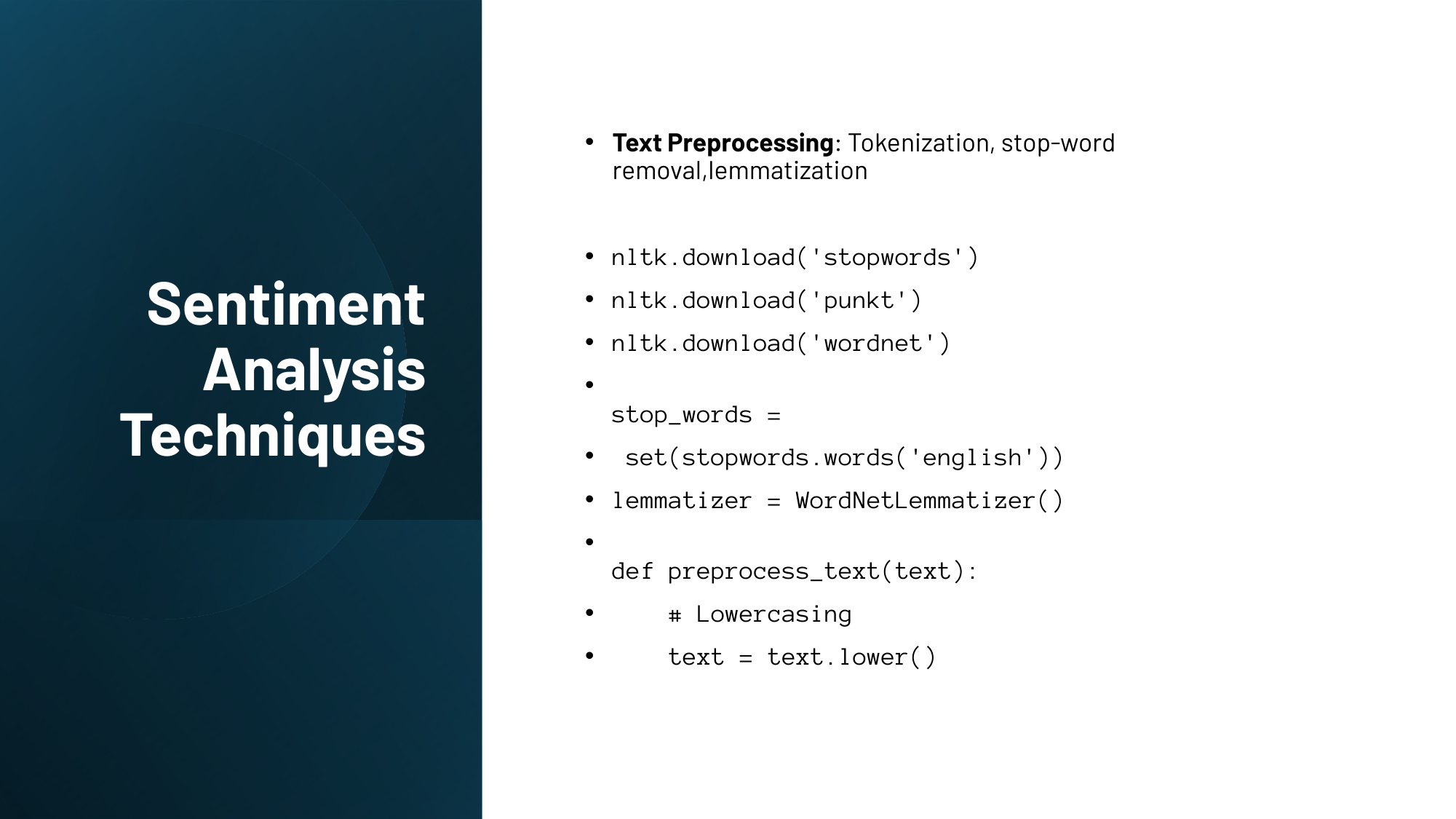

# Sentiment Analysis Techniques

Text Preprocessing: Tokenization, stop-word removal,lemmatization

nltk.download('stopwords')
nltk.download('punkt')
nltk.download('wordnet')
stop_words =
 set(stopwords.words('english'))
lemmatizer = WordNetLemmatizer()
def preprocess_text(text):
    # Lowercasing
    text = text.lower()